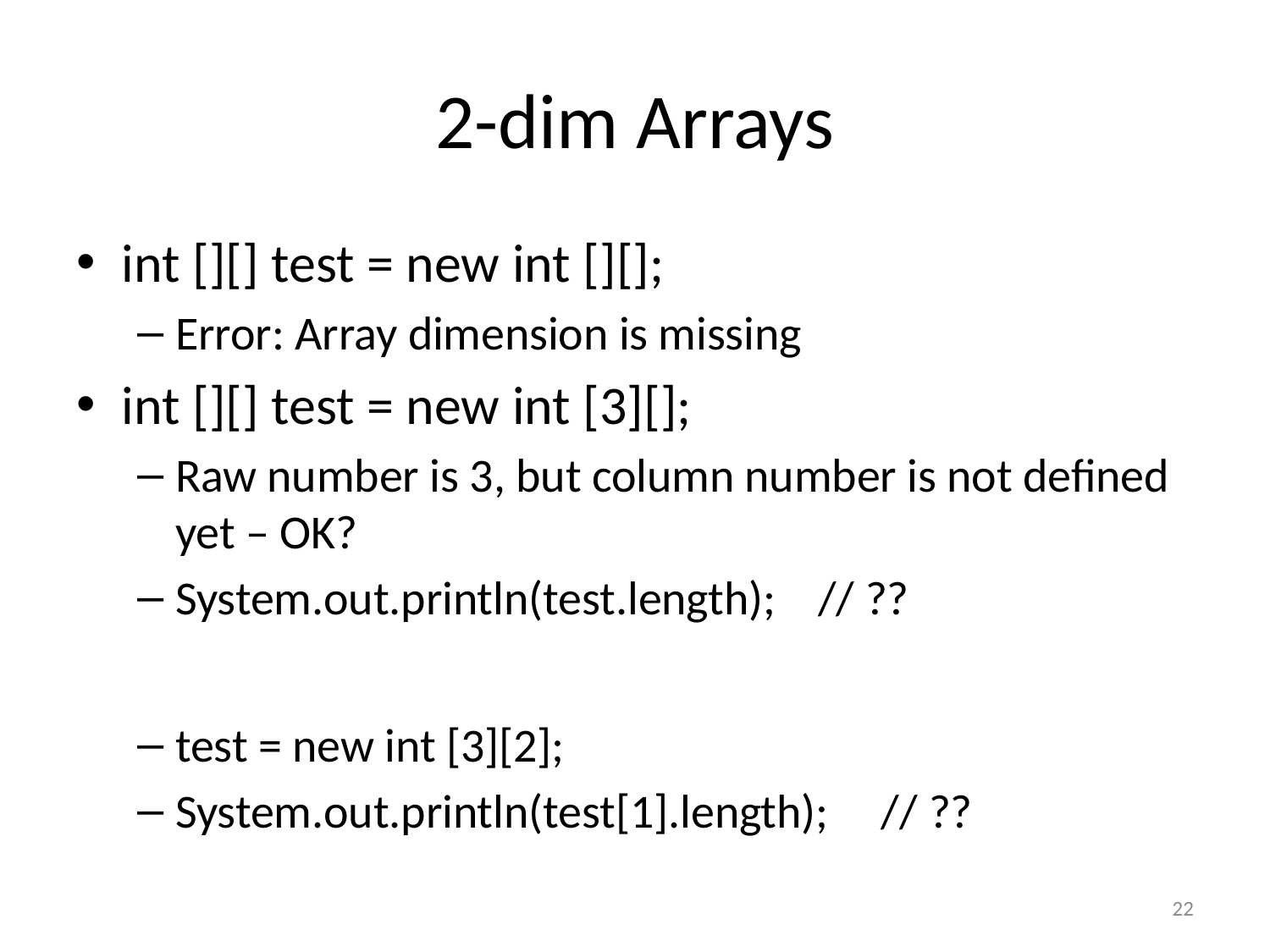

# 2-dim Arrays
int [][] test = new int [][];
Error: Array dimension is missing
int [][] test = new int [3][];
Raw number is 3, but column number is not defined yet – OK?
System.out.println(test.length);    // ??

test = new int [3][2];
System.out.println(test[1].length);     // ??
22